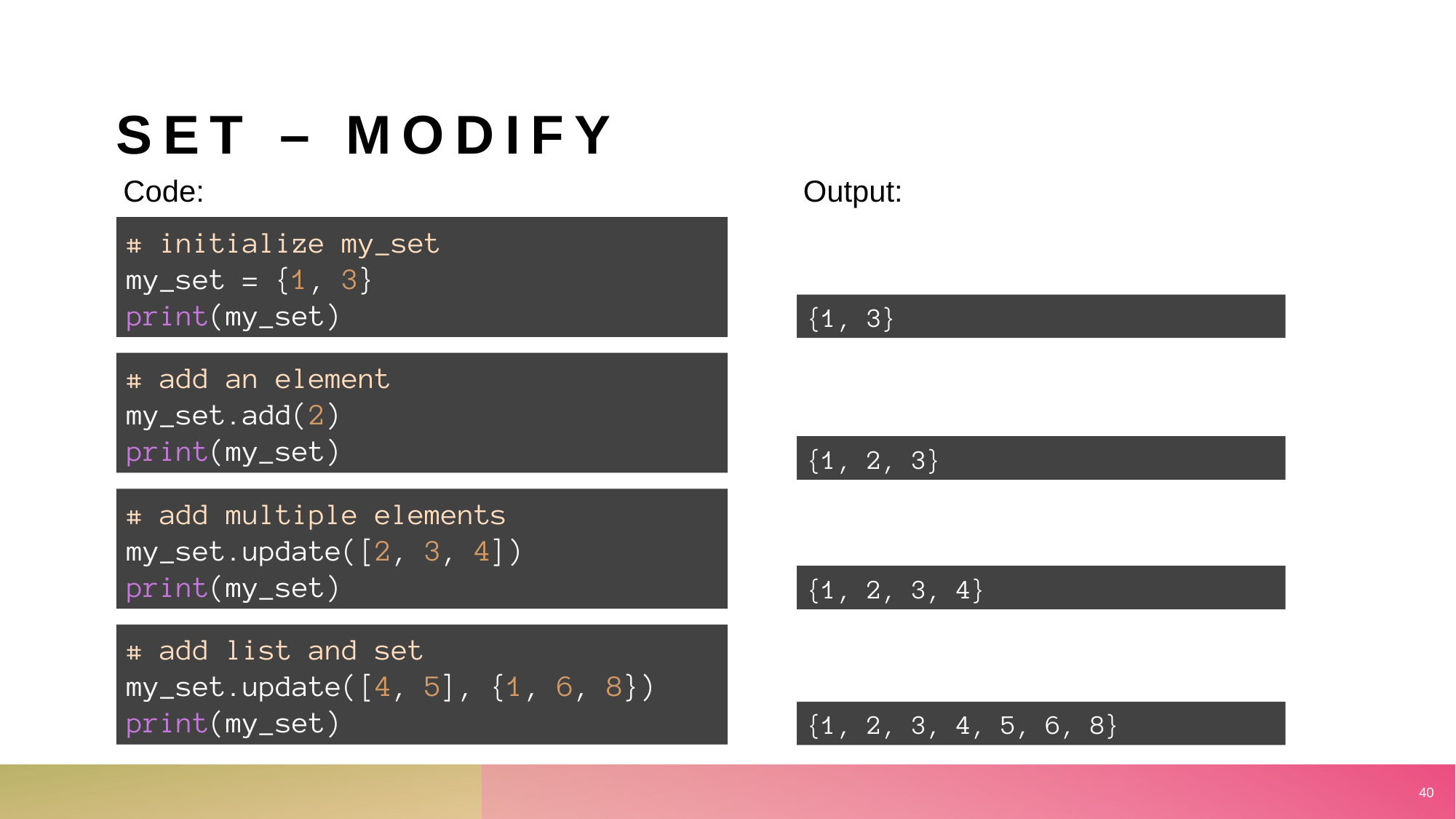

SET – MODIFY
Code:
Output:
# initialize my_set
my_set = {1, 3}
print(my_set)

{1, 3}
# add an element
my_set.add(2)
print(my_set)
{1, 2, 3}
# add multiple elements
my_set.update([2, 3, 4])
print(my_set)
{1, 2, 3, 4}
# add list and set my_set.update([4, 5], {1, 6, 8})
print(my_set)
{1, 2, 3, 4, 5, 6, 8}
40